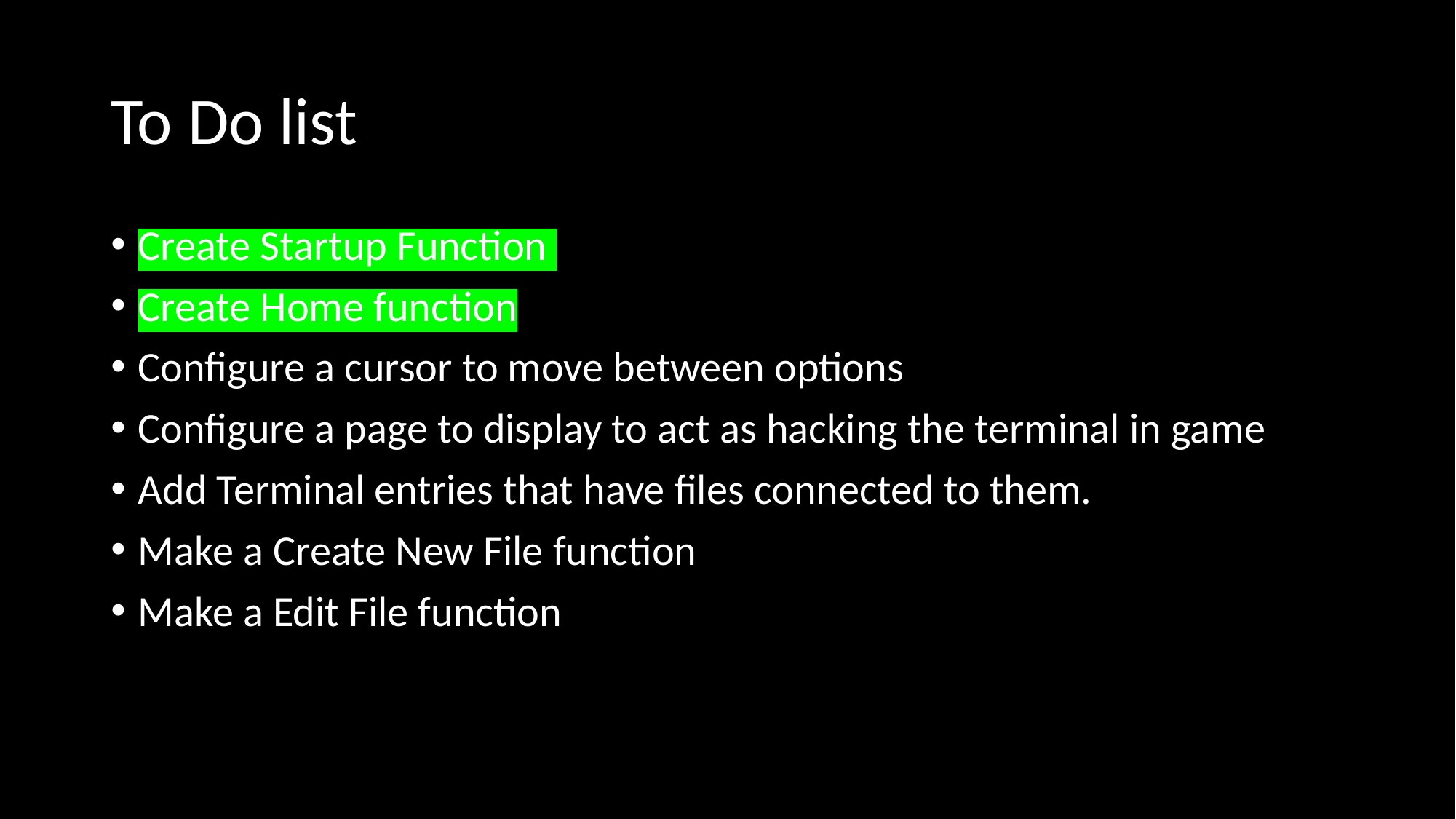

# To Do list
Create Startup Function
Create Home function
Configure a cursor to move between options
Configure a page to display to act as hacking the terminal in game
Add Terminal entries that have files connected to them.
Make a Create New File function
Make a Edit File function